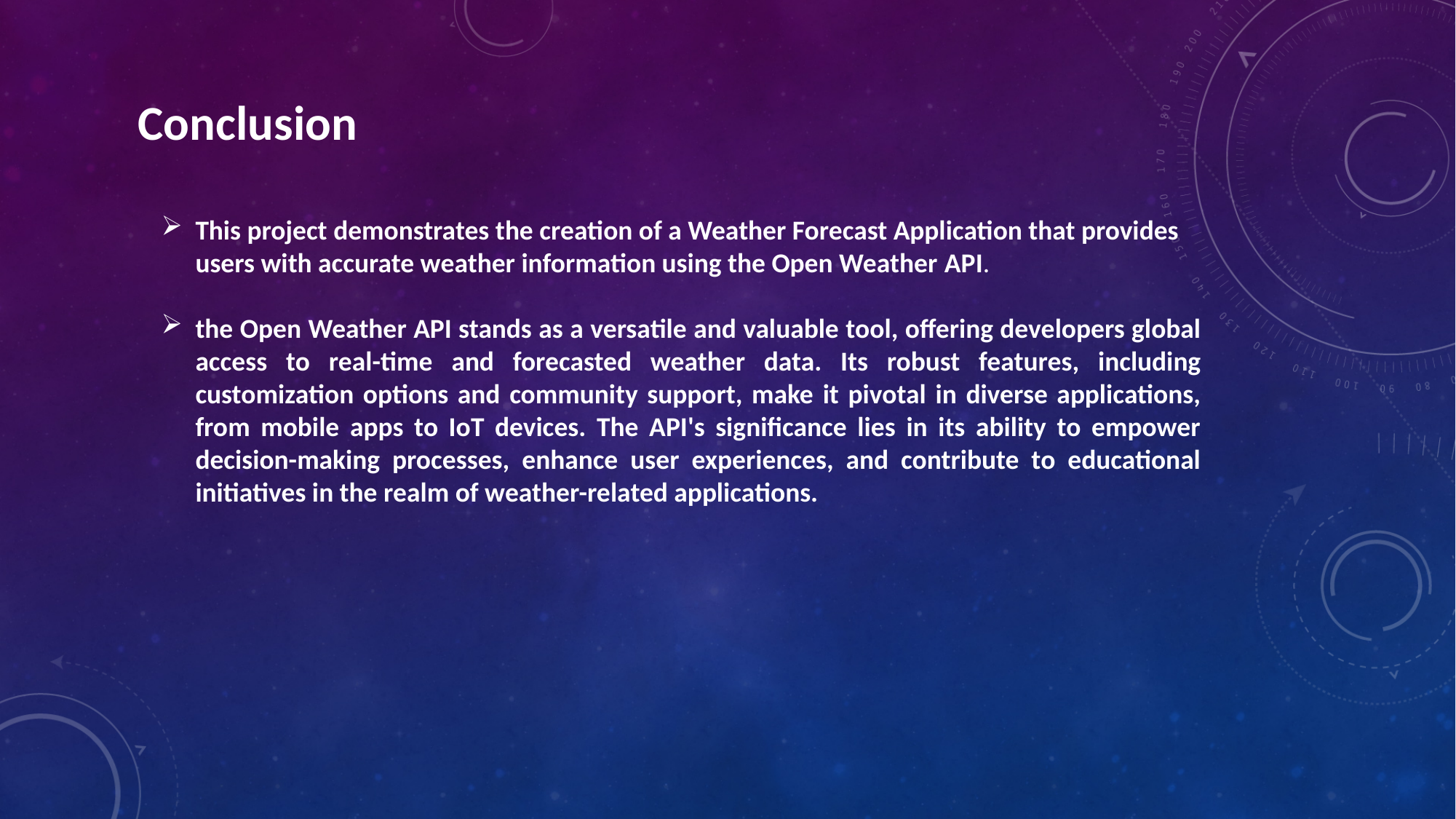

Conclusion
This project demonstrates the creation of a Weather Forecast Application that provides users with accurate weather information using the Open Weather API.

the Open Weather API stands as a versatile and valuable tool, offering developers global access to real-time and forecasted weather data. Its robust features, including customization options and community support, make it pivotal in diverse applications, from mobile apps to IoT devices. The API's significance lies in its ability to empower decision-making processes, enhance user experiences, and contribute to educational initiatives in the realm of weather-related applications.